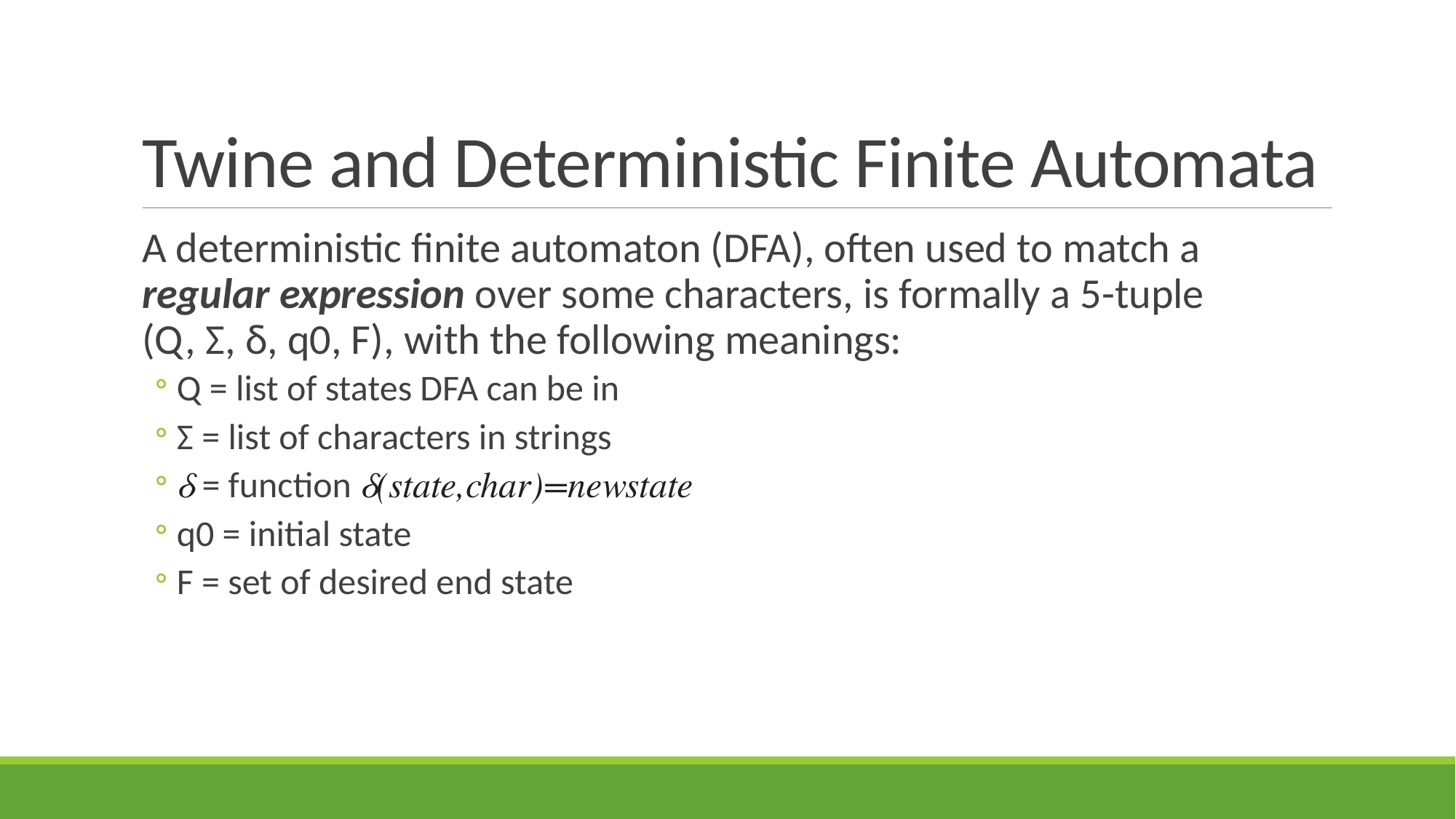

# Twine and Deterministic Finite Automata
A deterministic finite automaton (DFA), often used to match a regular expression over some characters, is formally a 5-tuple
(Q, Σ, δ, q0, F), with the following meanings:
Q = list of states DFA can be in
Σ = list of characters in strings
δ = function δ(state,char)=newstate
q0 = initial state
F = set of desired end state